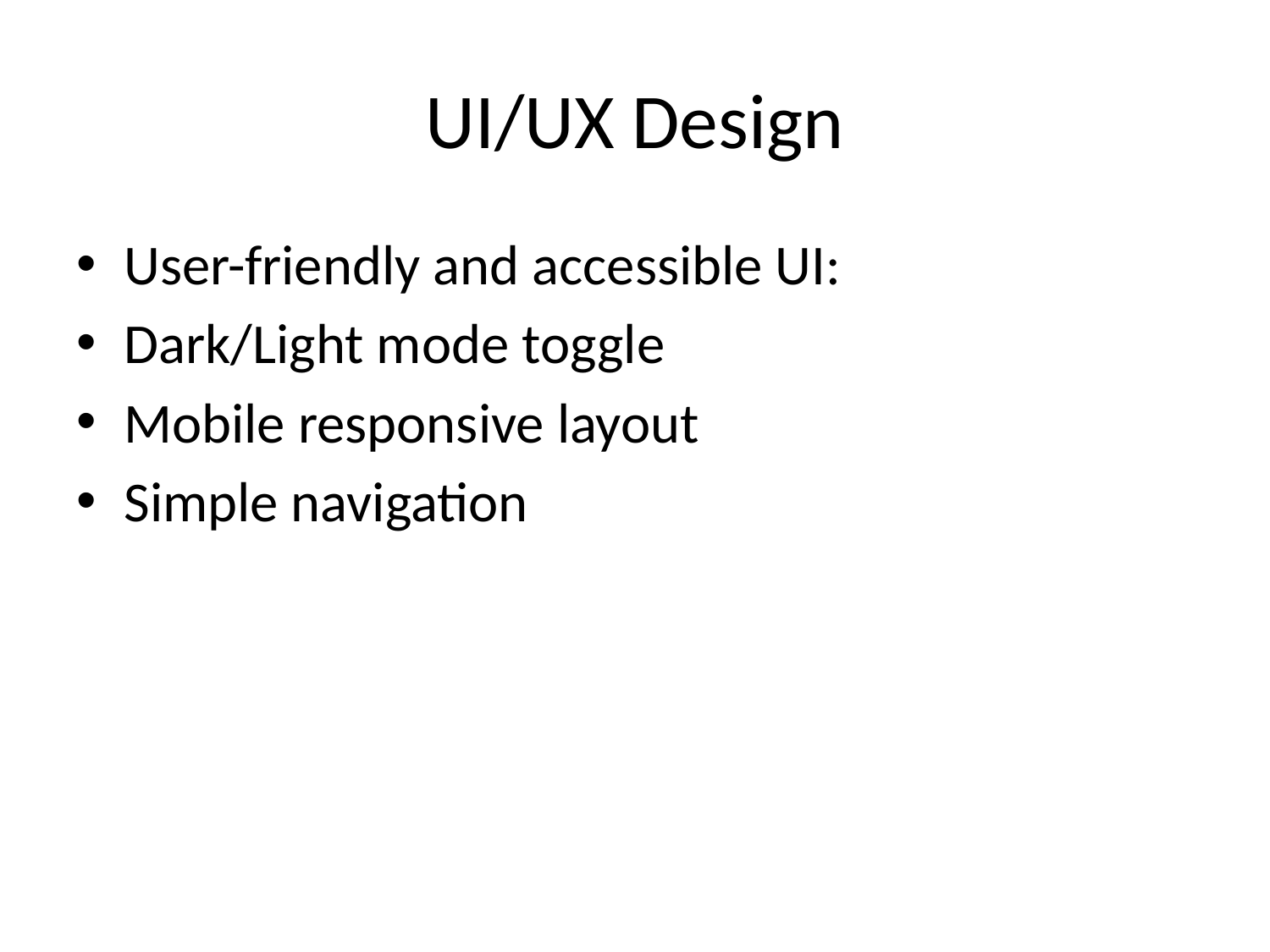

# UI/UX Design
User-friendly and accessible UI:
Dark/Light mode toggle
Mobile responsive layout
Simple navigation